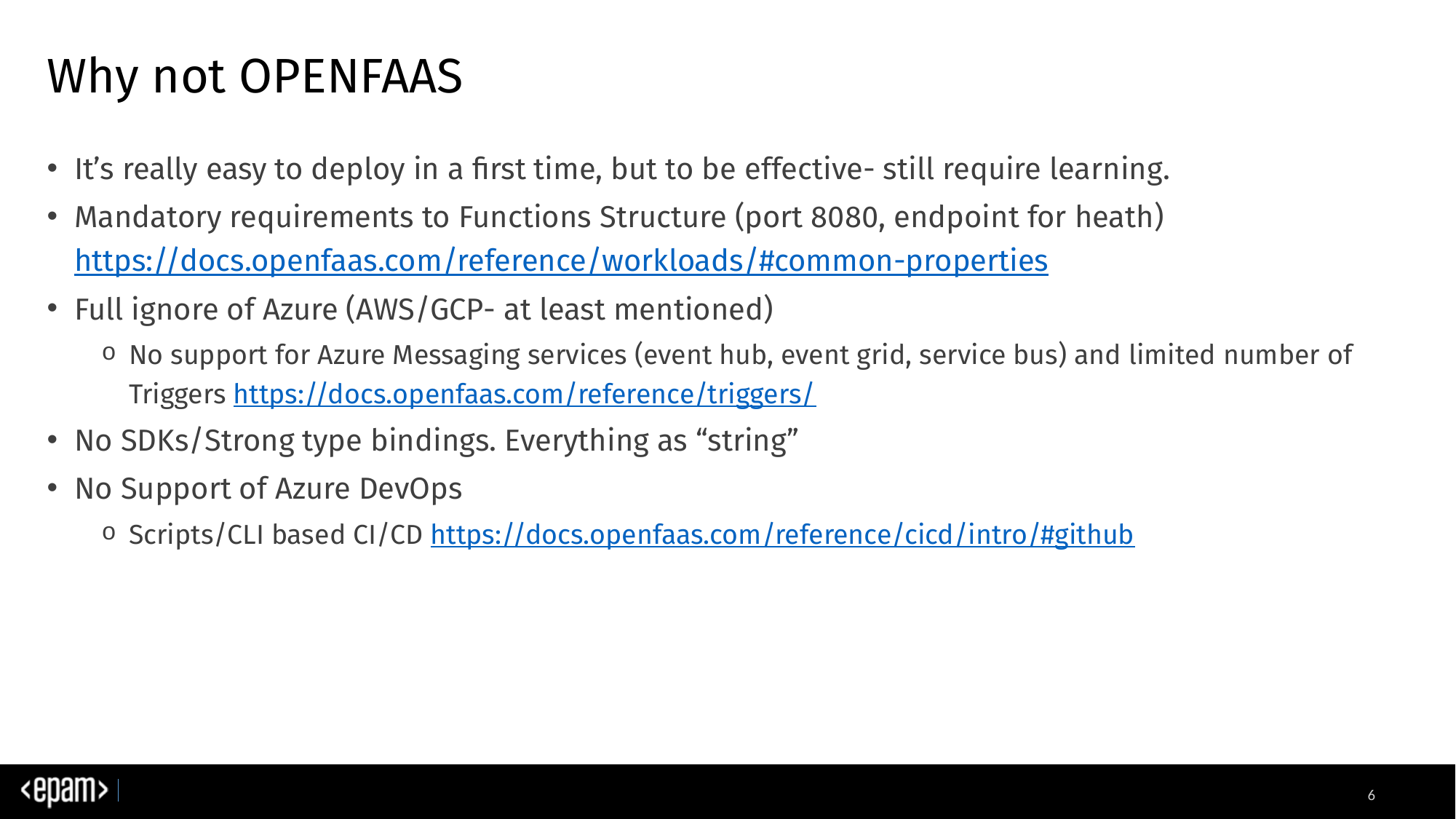

# Why not OPENFAAS
It’s really easy to deploy in a first time, but to be effective- still require learning.
Mandatory requirements to Functions Structure (port 8080, endpoint for heath) https://docs.openfaas.com/reference/workloads/#common-properties
Full ignore of Azure (AWS/GCP- at least mentioned)
No support for Azure Messaging services (event hub, event grid, service bus) and limited number of Triggers https://docs.openfaas.com/reference/triggers/
No SDKs/Strong type bindings. Everything as “string”
No Support of Azure DevOps
Scripts/CLI based CI/CD https://docs.openfaas.com/reference/cicd/intro/#github